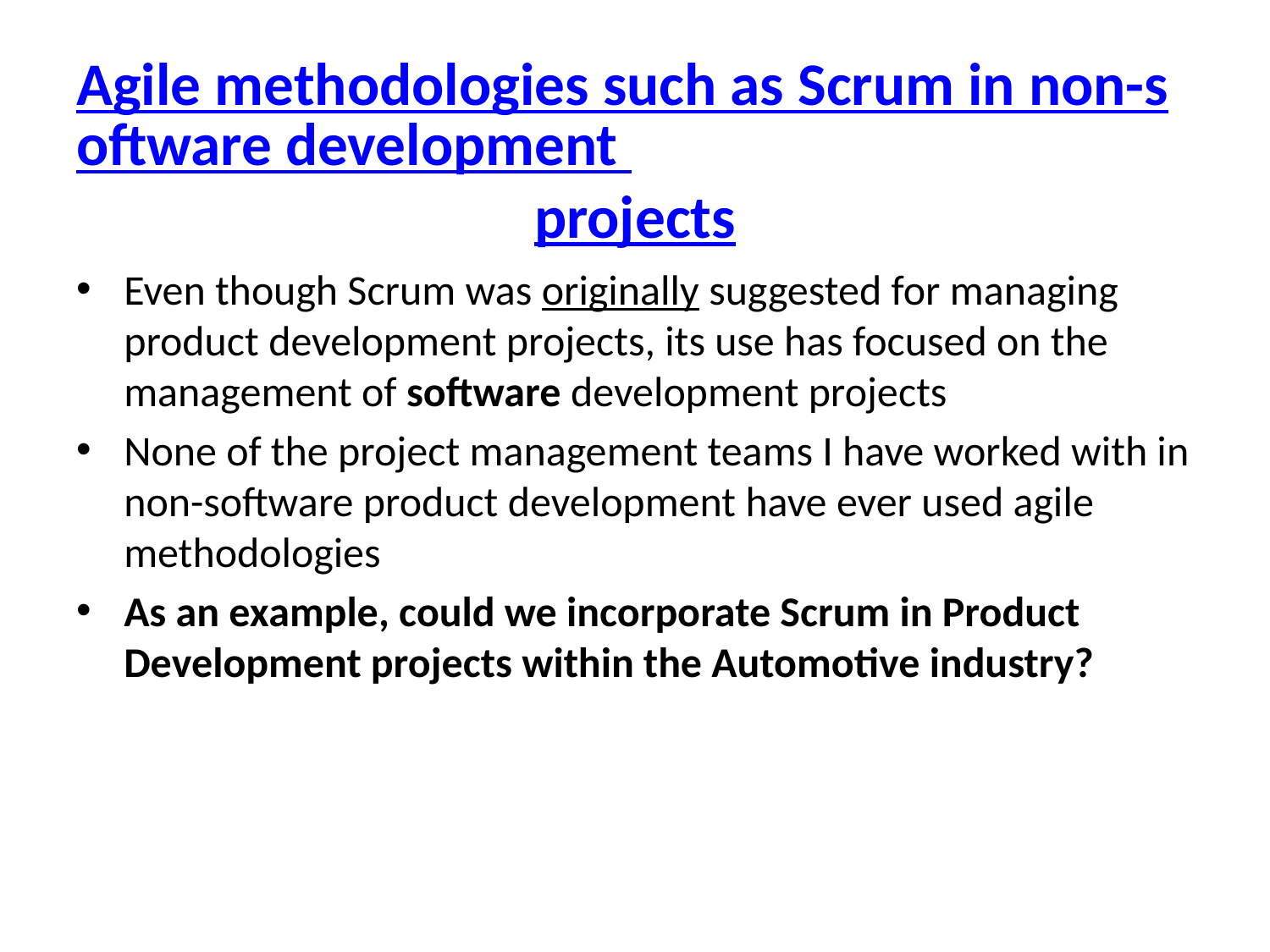

# Agile methodologies such as Scrum in non-software development projects
Even though Scrum was originally suggested for managing product development projects, its use has focused on the management of software development projects
None of the project management teams I have worked with in non-software product development have ever used agile methodologies
As an example, could we incorporate Scrum in Product Development projects within the Automotive industry?